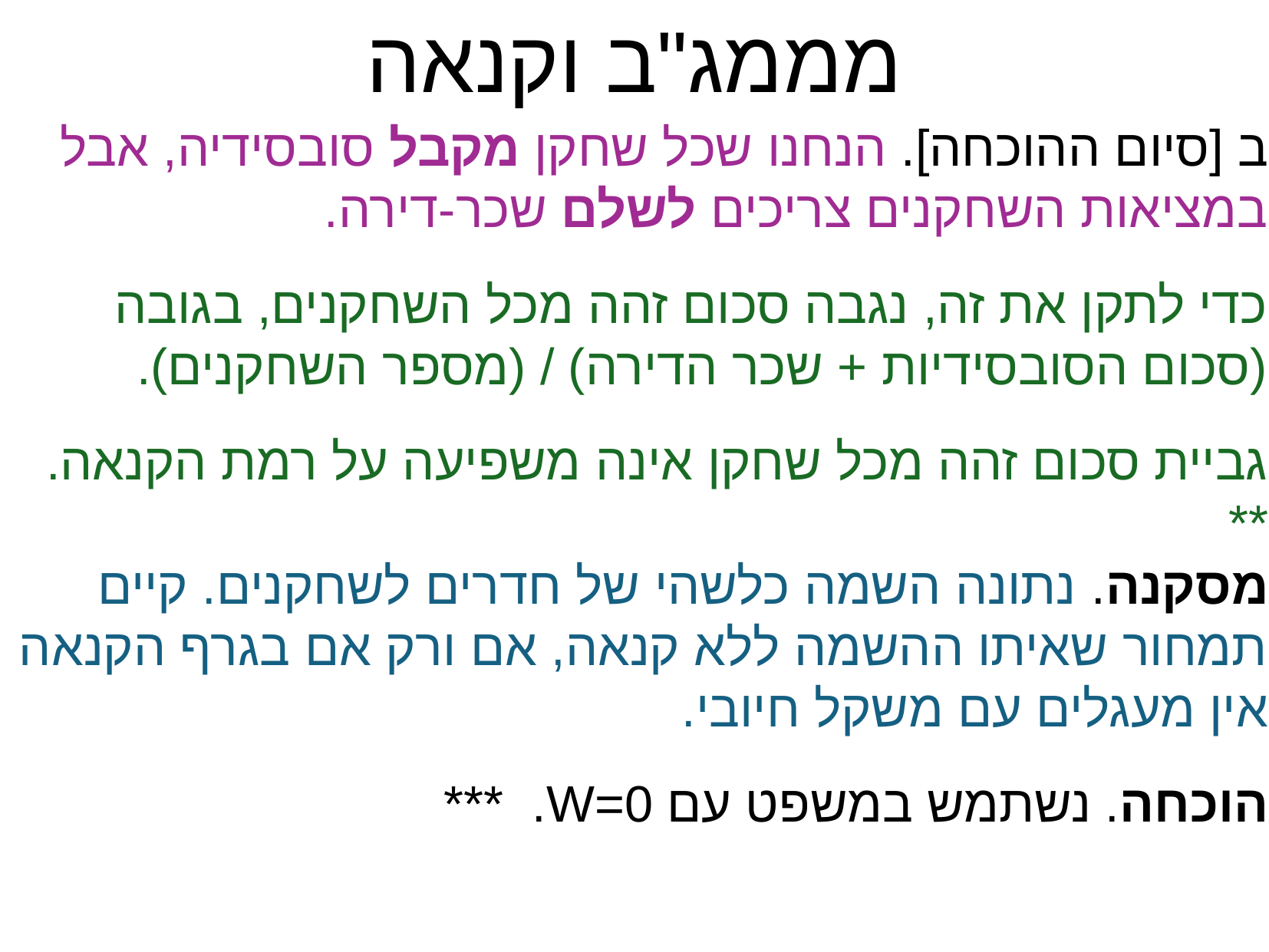

מממג"ב וקנאה
ב [סיום ההוכחה]. הנחנו שכל שחקן מקבל סובסידיה, אבל במציאות השחקנים צריכים לשלם שכר-דירה.
כדי לתקן את זה, נגבה סכום זהה מכל השחקנים, בגובה
(סכום הסובסידיות + שכר הדירה) / (מספר השחקנים).
גביית סכום זהה מכל שחקן אינה משפיעה על רמת הקנאה. **
מסקנה. נתונה השמה כלשהי של חדרים לשחקנים. קיים תמחור שאיתו ההשמה ללא קנאה, אם ורק אם בגרף הקנאה אין מעגלים עם משקל חיובי.
הוכחה. נשתמש במשפט עם W=0.  ***